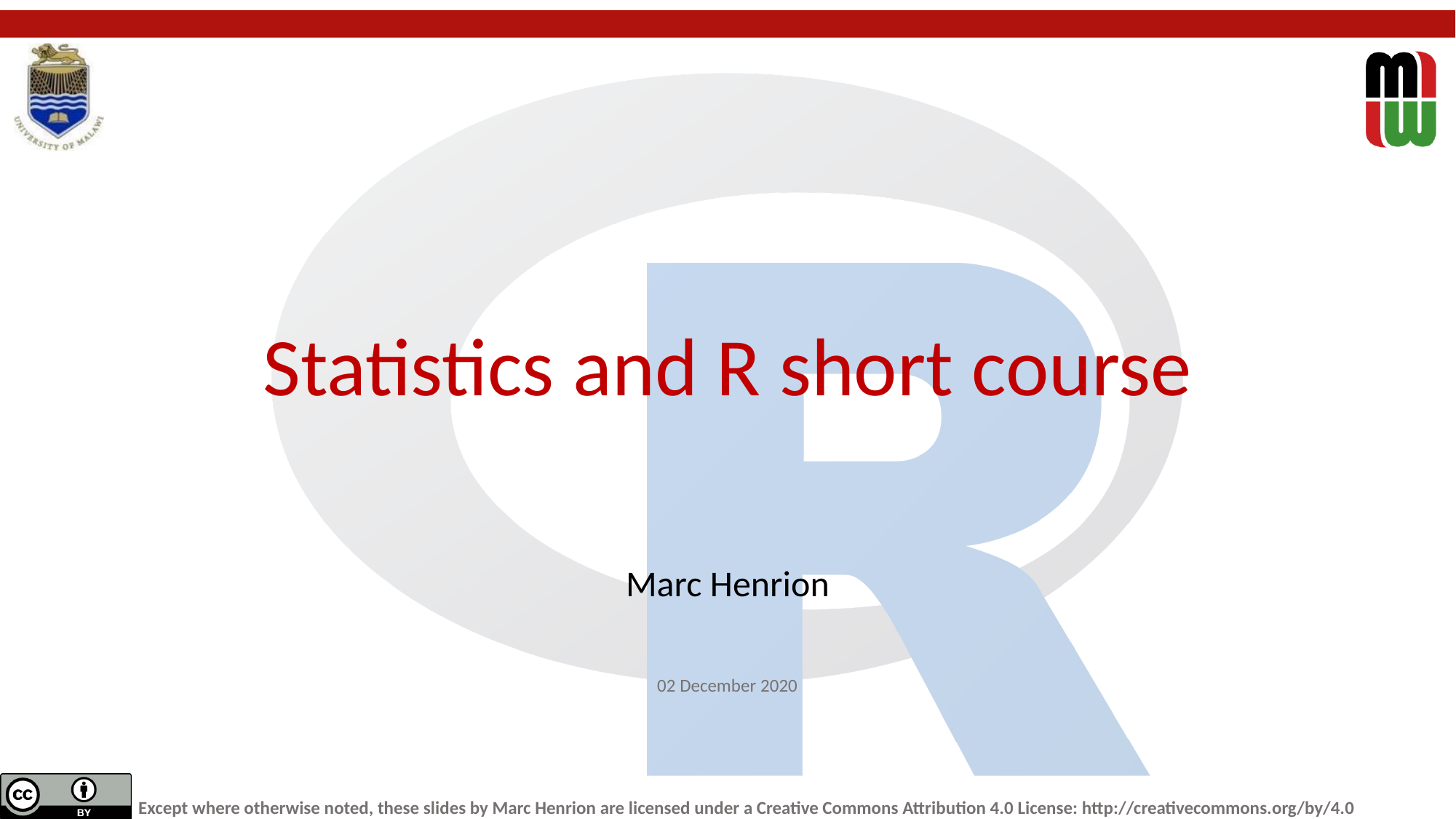

# Statistics and R short course
Marc Henrion
02 December 2020